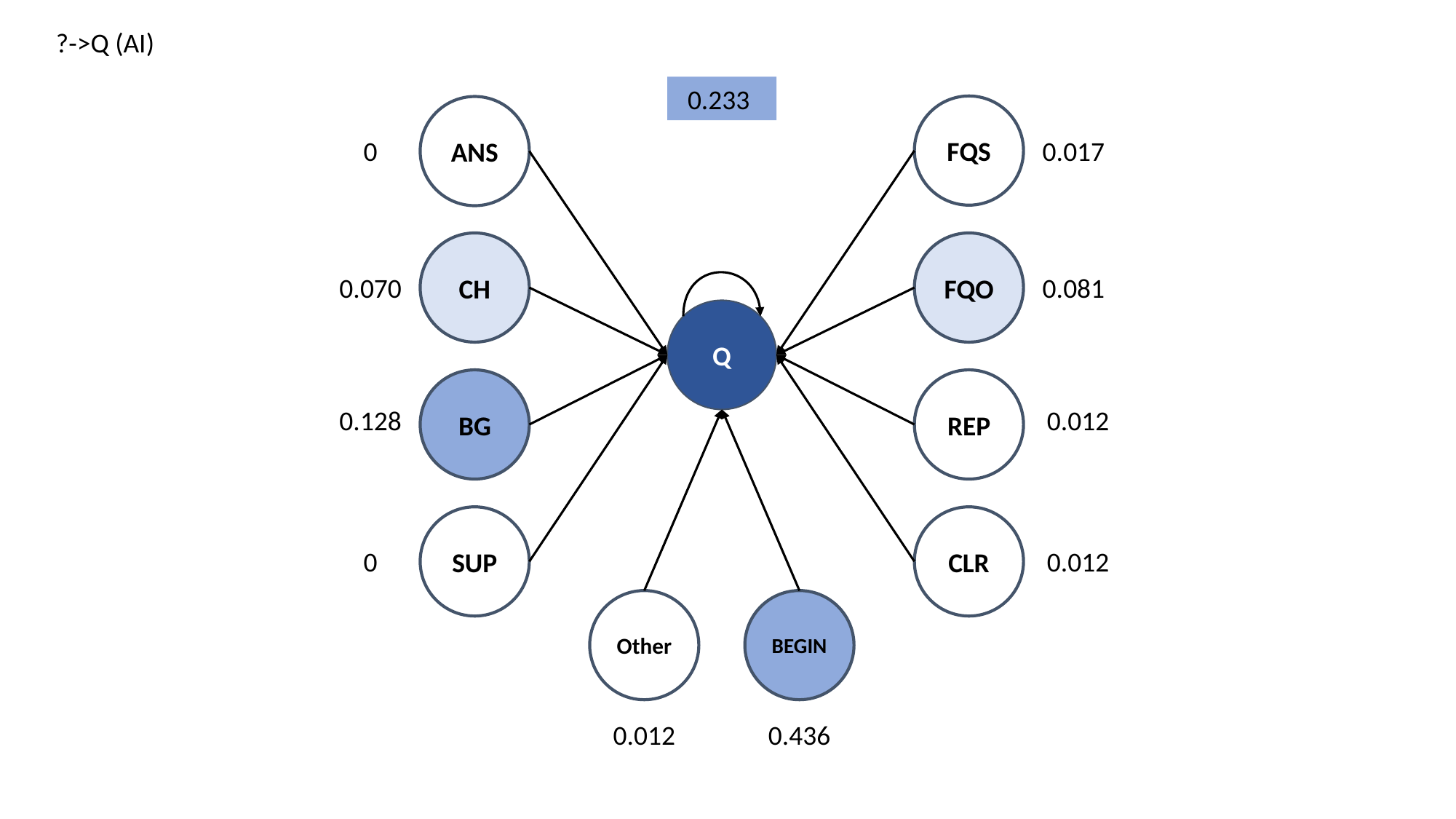

?->Q (AI)
0.233
FQS
ANS
0
0.017
CH
FQO
0.070
0.081
Q
BG
REP
0.128
0.012
SUP
CLR
0
0.012
Other
BEGIN
0.012
0.436